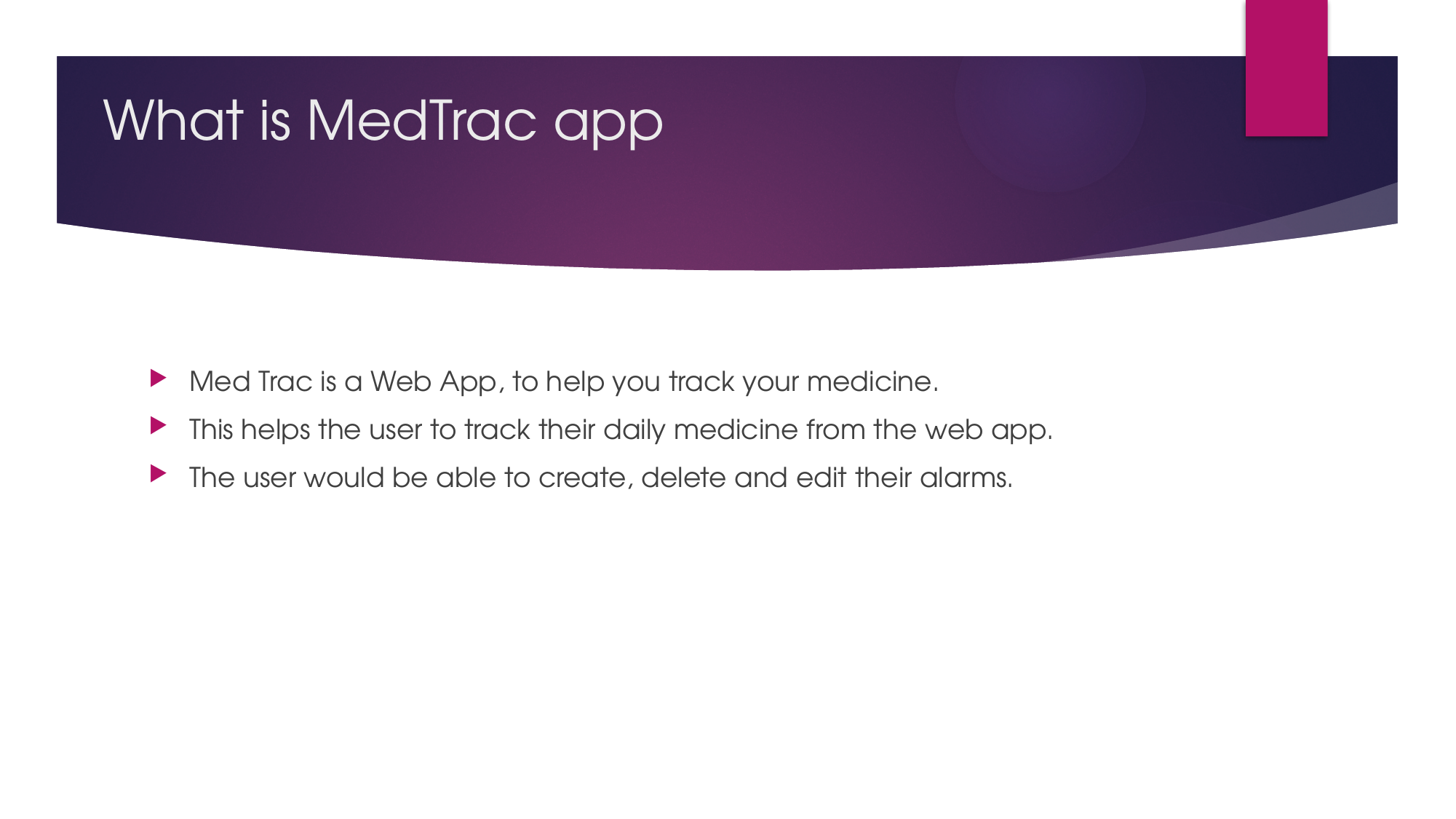

# What is MedTrac app

Med Trac is a Web App, to help you track your medicine.
This helps the user to track their daily medicine from the web app.
The user would be able to create, delete and edit their alarms.